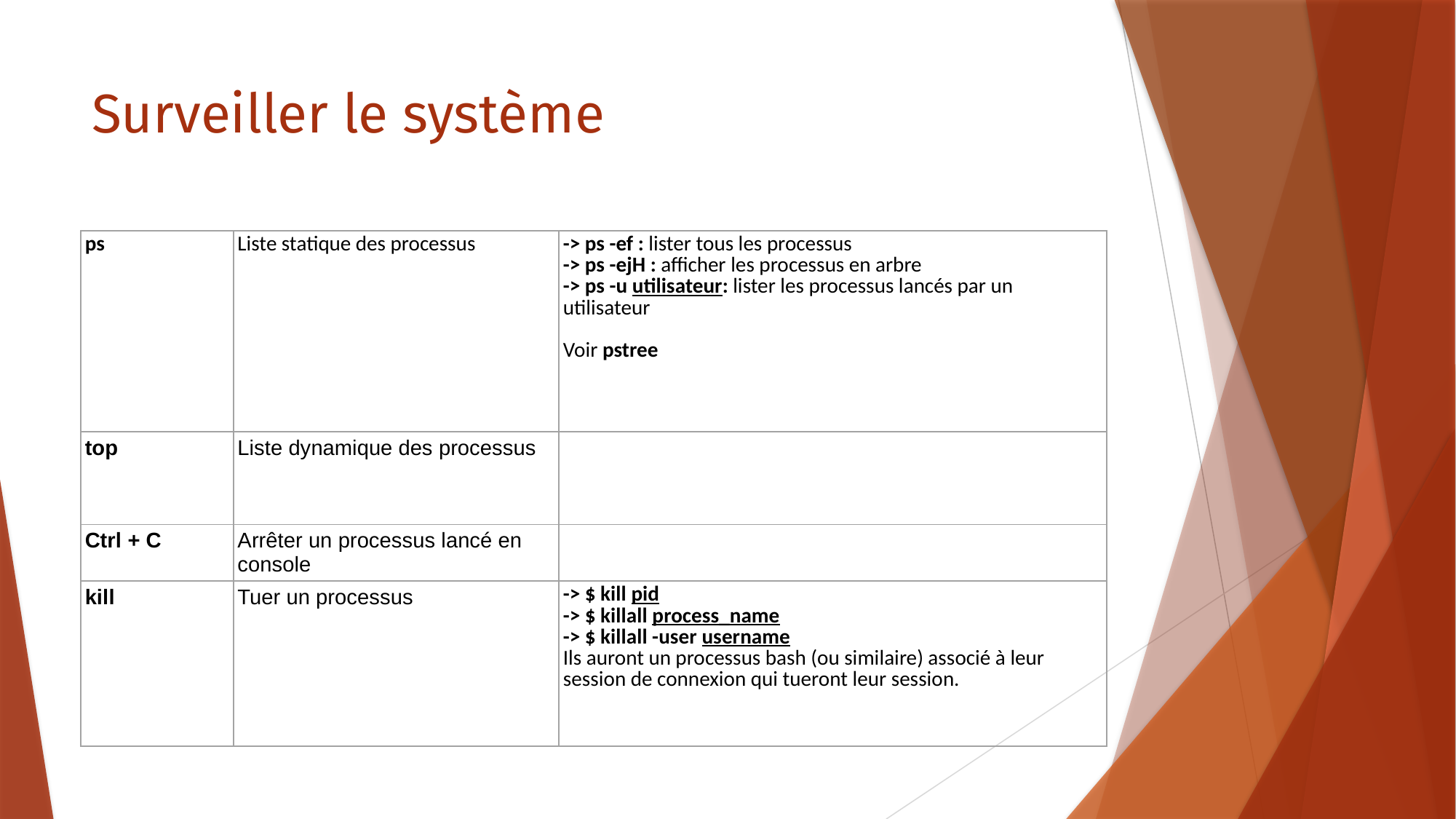

# Surveiller le système
| ps | Liste statique des processus | -> ps -ef : lister tous les processus -> ps -ejH : afficher les processus en arbre -> ps -u utilisateur: lister les processus lancés par un utilisateur   Voir pstree |
| --- | --- | --- |
| top | Liste dynamique des processus |  |
| Ctrl + C | Arrêter un processus lancé en console |  |
| kill | Tuer un processus | -> $ kill pid -> $ killall process\_name -> $ killall -user username Ils auront un processus bash (ou similaire) associé à leur session de connexion qui tueront leur session. |